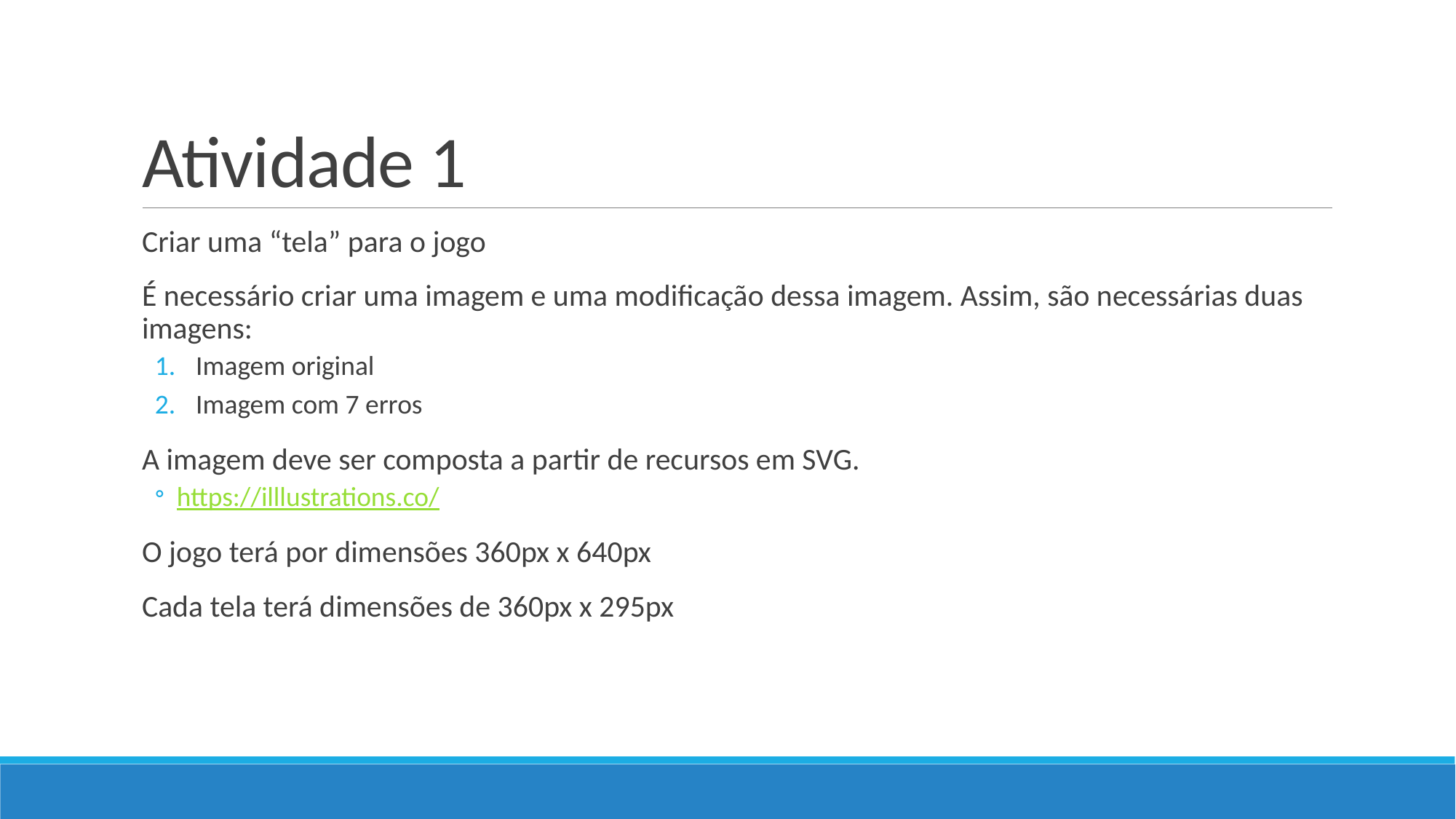

# Atividade 1
Criar uma “tela” para o jogo
É necessário criar uma imagem e uma modificação dessa imagem. Assim, são necessárias duas imagens:
Imagem original
Imagem com 7 erros
A imagem deve ser composta a partir de recursos em SVG.
https://illlustrations.co/
O jogo terá por dimensões 360px x 640px
Cada tela terá dimensões de 360px x 295px